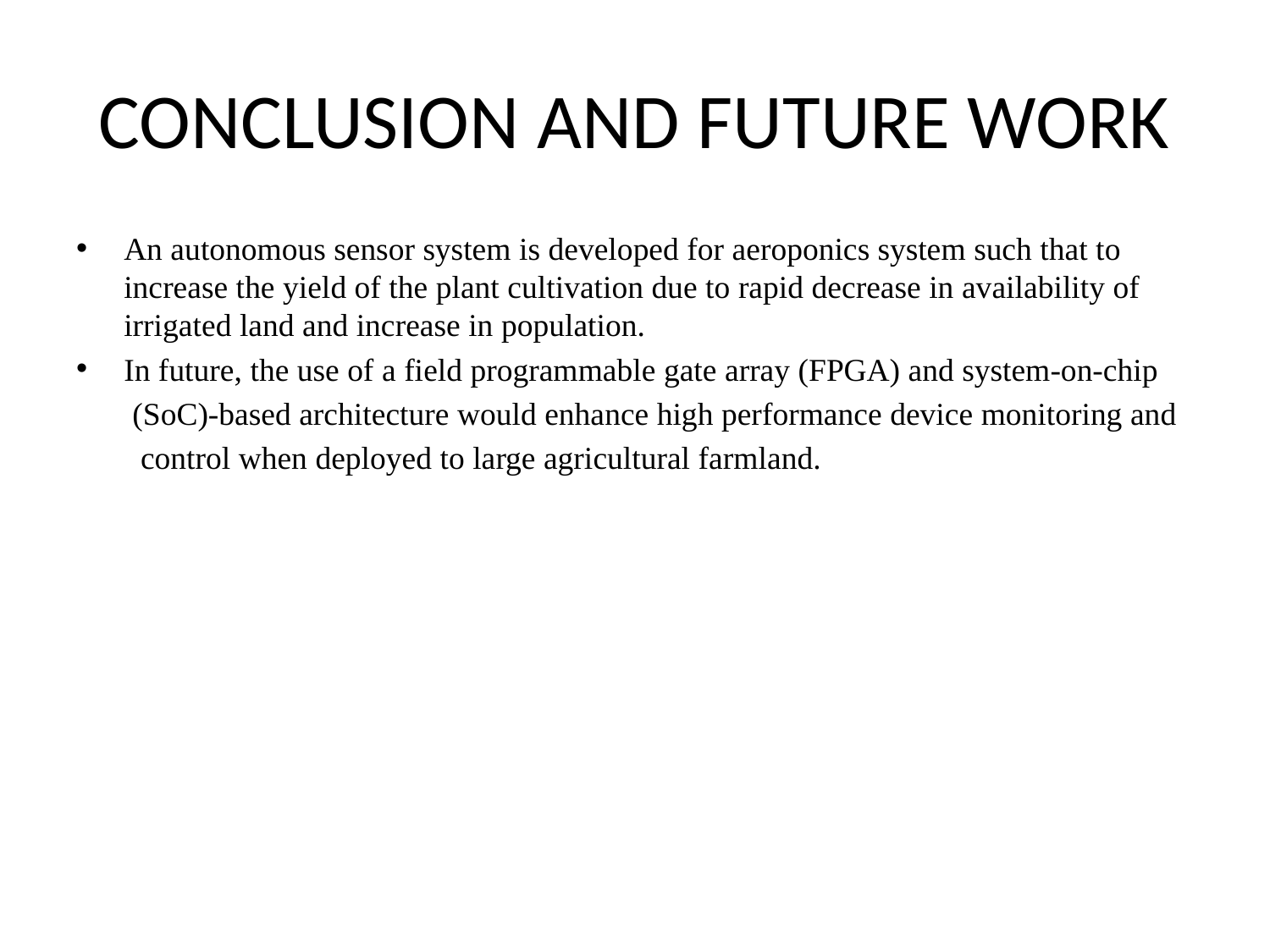

# CONCLUSION AND FUTURE WORK
An autonomous sensor system is developed for aeroponics system such that to increase the yield of the plant cultivation due to rapid decrease in availability of irrigated land and increase in population.
In future, the use of a field programmable gate array (FPGA) and system-on-chip
       (SoC)-based architecture would enhance high performance device monitoring and
        control when deployed to large agricultural farmland.